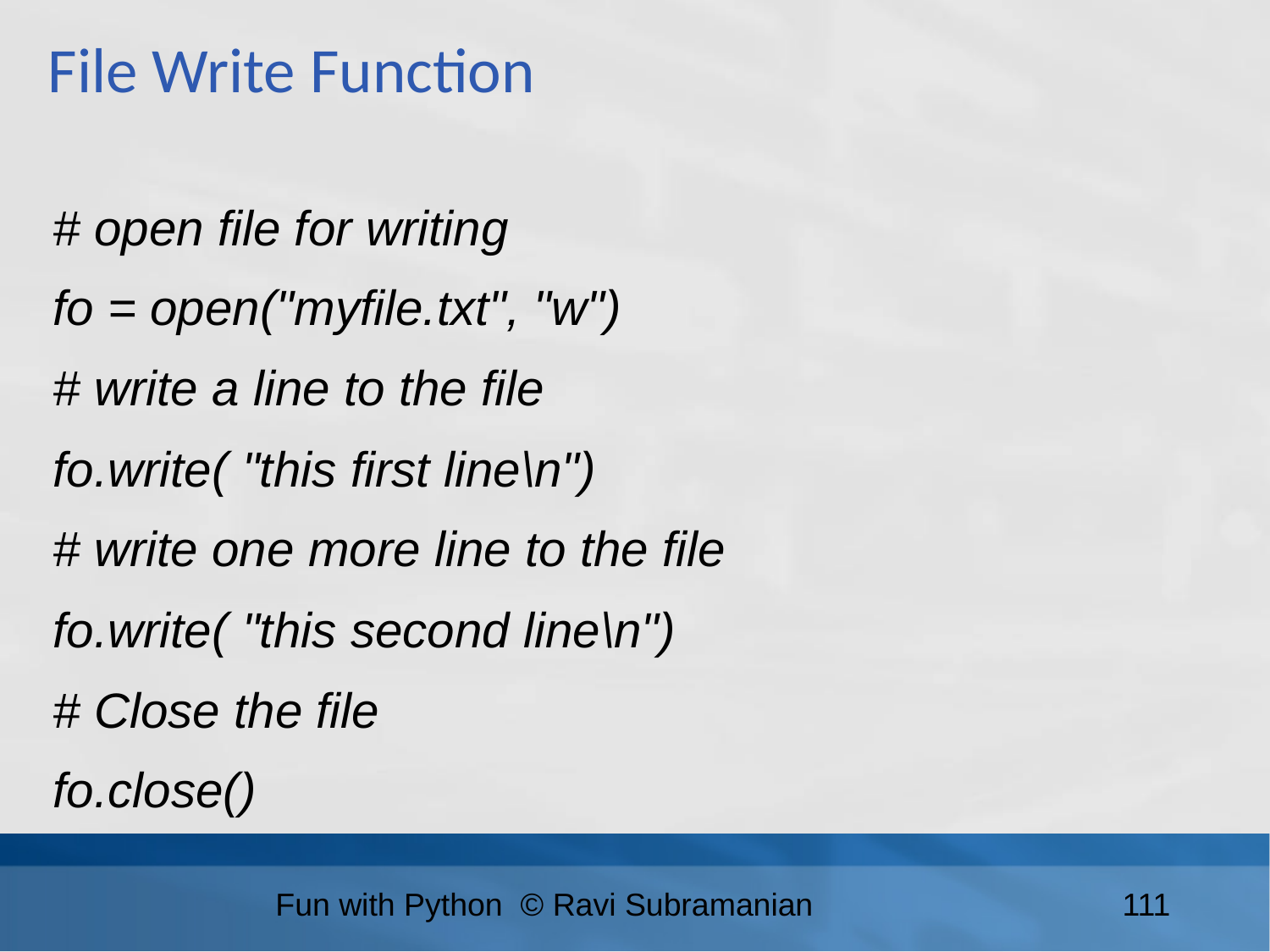

File Write Function
# open file for writing
fo = open("myfile.txt", "w")
# write a line to the file
fo.write( "this first line\n")
# write one more line to the file
fo.write( "this second line\n")
# Close the file
fo.close()